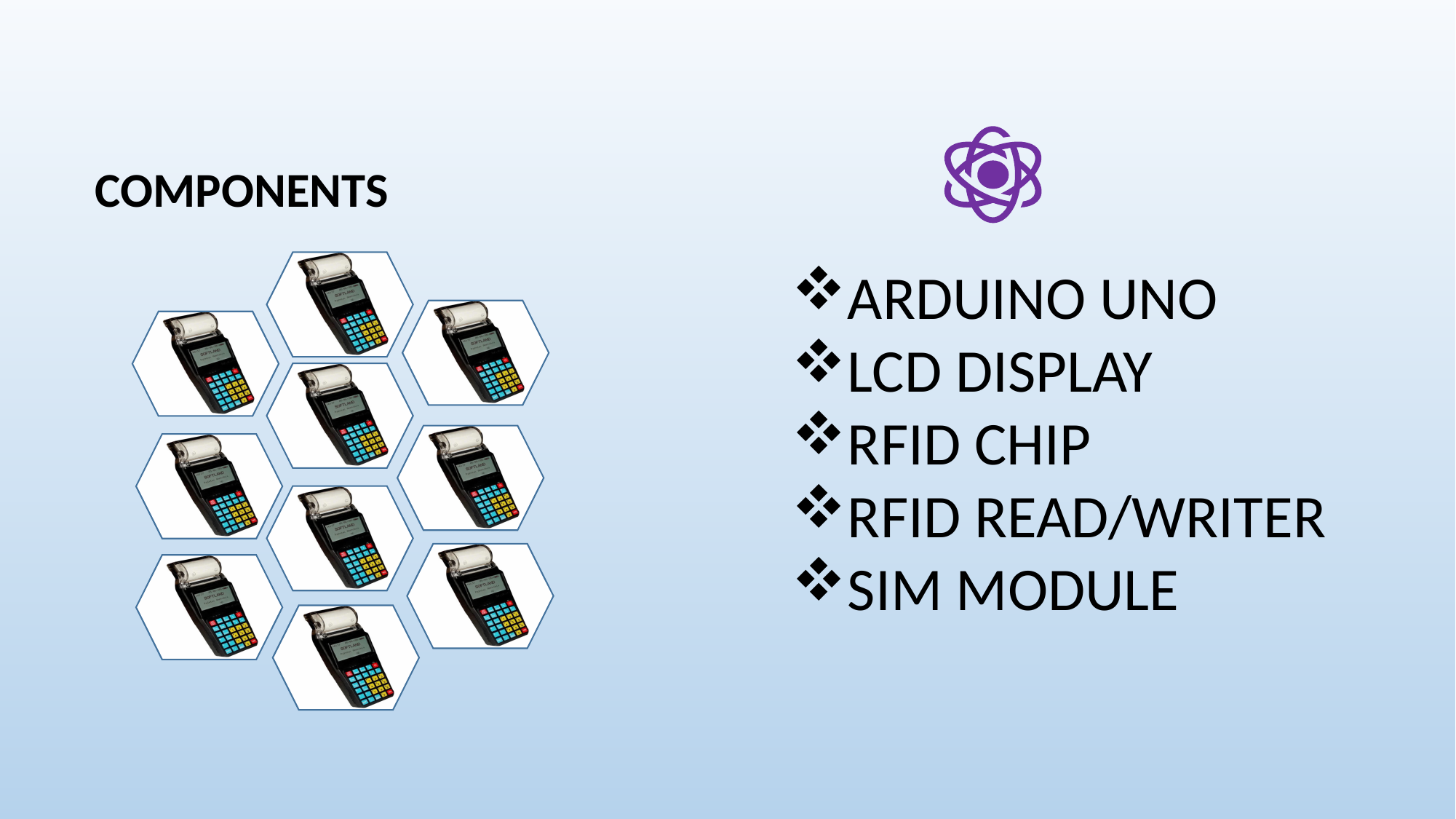

COMPONENTS

ARDUINO UNO
LCD DISPLAY
RFID CHIP
RFID READ/WRITER
SIM MODULE